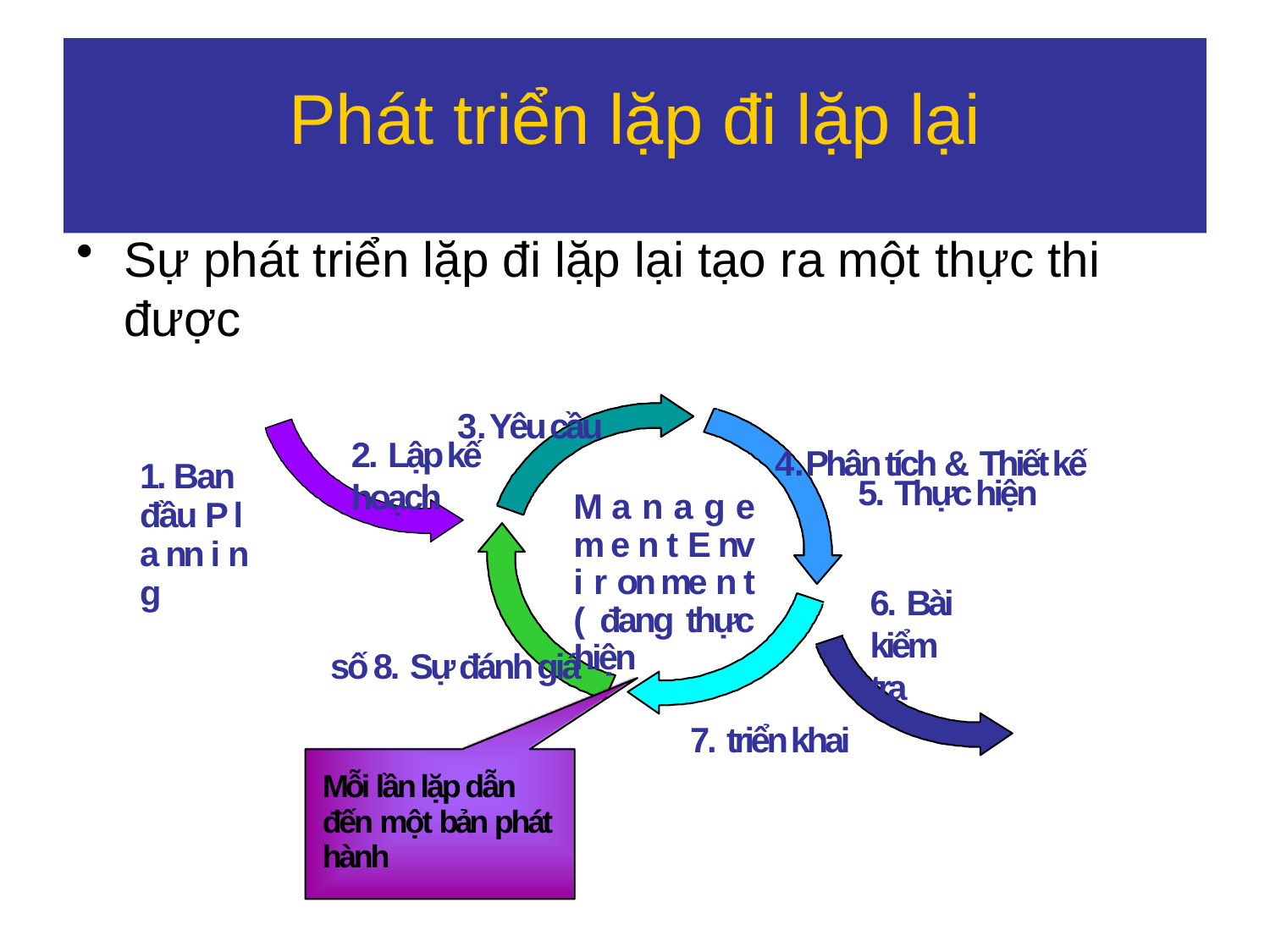

# Phát triển lặp đi lặp lại
Sự phát triển lặp đi lặp lại tạo ra một thực thi được

Yêu cầu
Phân tích & Thiết kế

2. Lập kế hoạch
1. Ban đầu P l a nn i n g
5. Thực hiện
M a n a g e m e n t E nv i r on me n t ( đang thực hiện

6. Bài kiểm tra
số 8. Sự đánh giá
7. triển khai
Mỗi lần lặp dẫn đến một bản phát hành